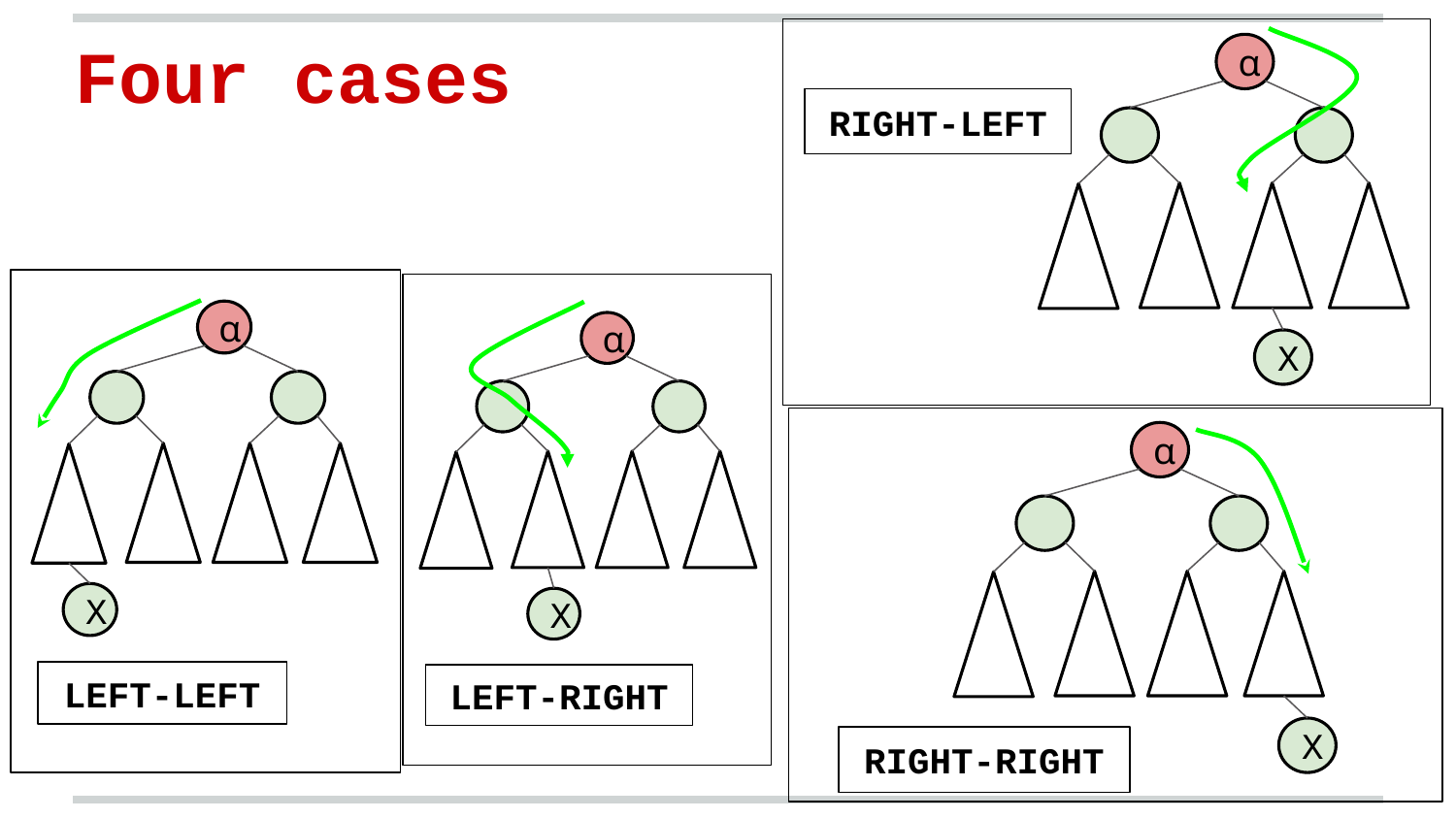

Four cases

⍺
RIGHT-LEFT

⍺

⍺
X

⍺

X
X
LEFT-LEFT
LEFT-RIGHT
X
RIGHT-RIGHT